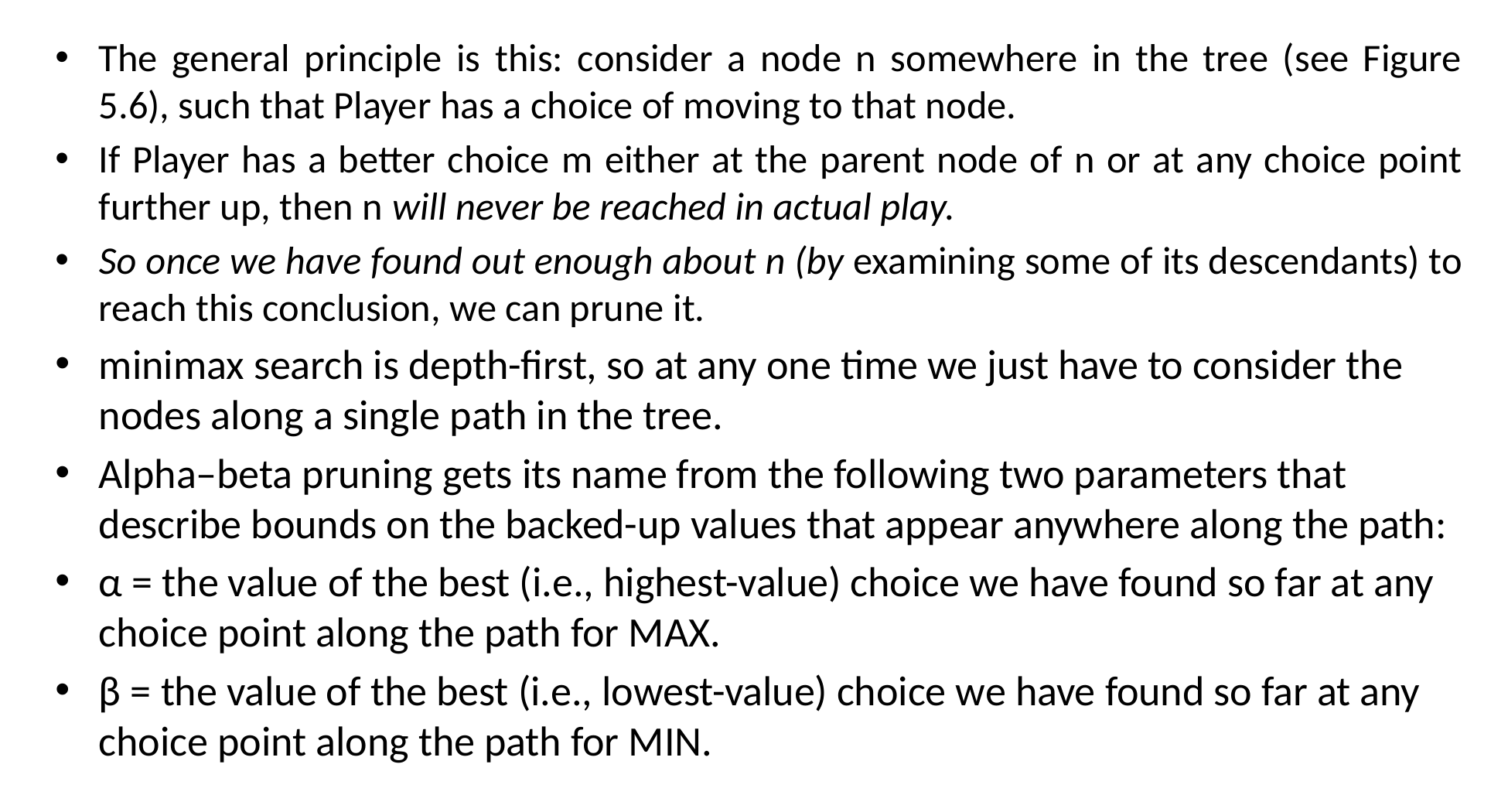

The general principle is this: consider a node n somewhere in the tree (see Figure 5.6), such that Player has a choice of moving to that node.
If Player has a better choice m either at the parent node of n or at any choice point further up, then n will never be reached in actual play.
So once we have found out enough about n (by examining some of its descendants) to reach this conclusion, we can prune it.
minimax search is depth-first, so at any one time we just have to consider the nodes along a single path in the tree.
Alpha–beta pruning gets its name from the following two parameters that describe bounds on the backed-up values that appear anywhere along the path:
α = the value of the best (i.e., highest-value) choice we have found so far at any choice point along the path for MAX.
β = the value of the best (i.e., lowest-value) choice we have found so far at any choice point along the path for MIN.